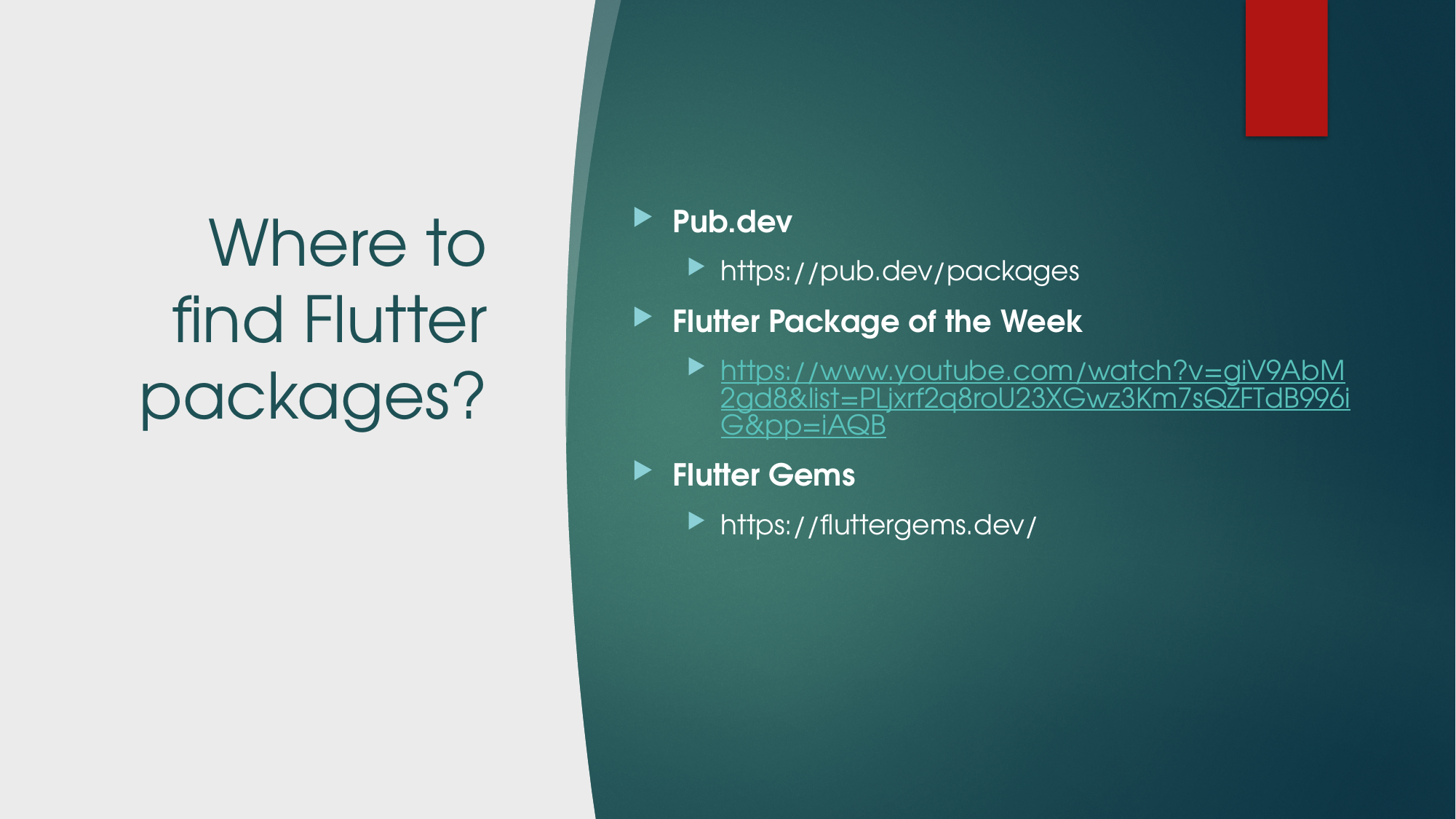

# Where to find Flutter packages?
Pub.dev
https://pub.dev/packages
Flutter Package of the Week
https://www.youtube.com/watch?v=giV9AbM2gd8&list=PLjxrf2q8roU23XGwz3Km7sQZFTdB996iG&pp=iAQB
Flutter Gems
https://fluttergems.dev/